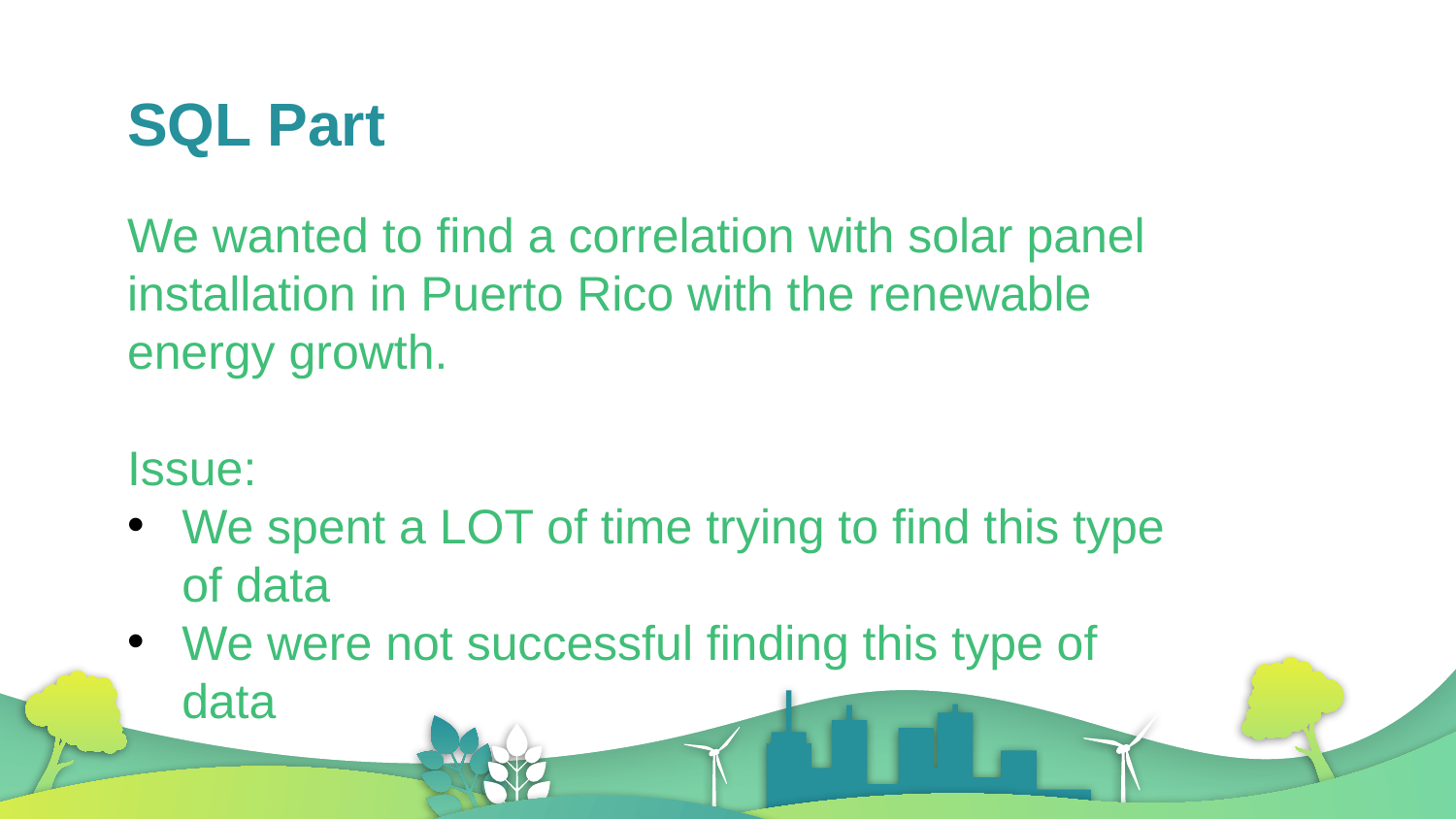

# SQL Part
We wanted to find a correlation with solar panel installation in Puerto Rico with the renewable energy growth.

Issue:
We spent a LOT of time trying to find this type of data
We were not successful finding this type of data